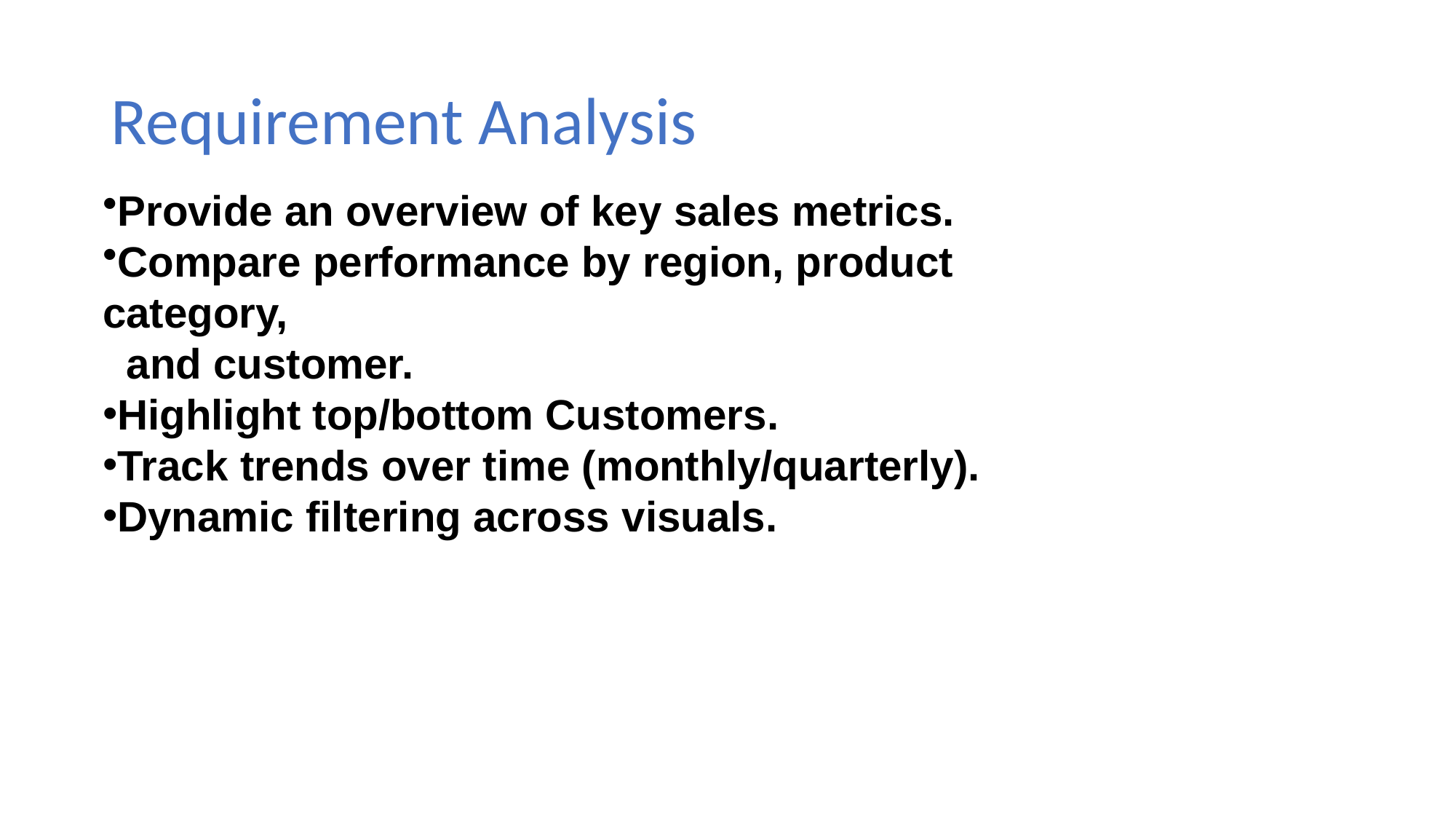

# Requirement Analysis
Provide an overview of key sales metrics.
Compare performance by region, product category,
  and customer.
Highlight top/bottom Customers.
Track trends over time (monthly/quarterly).
Dynamic filtering across visuals.